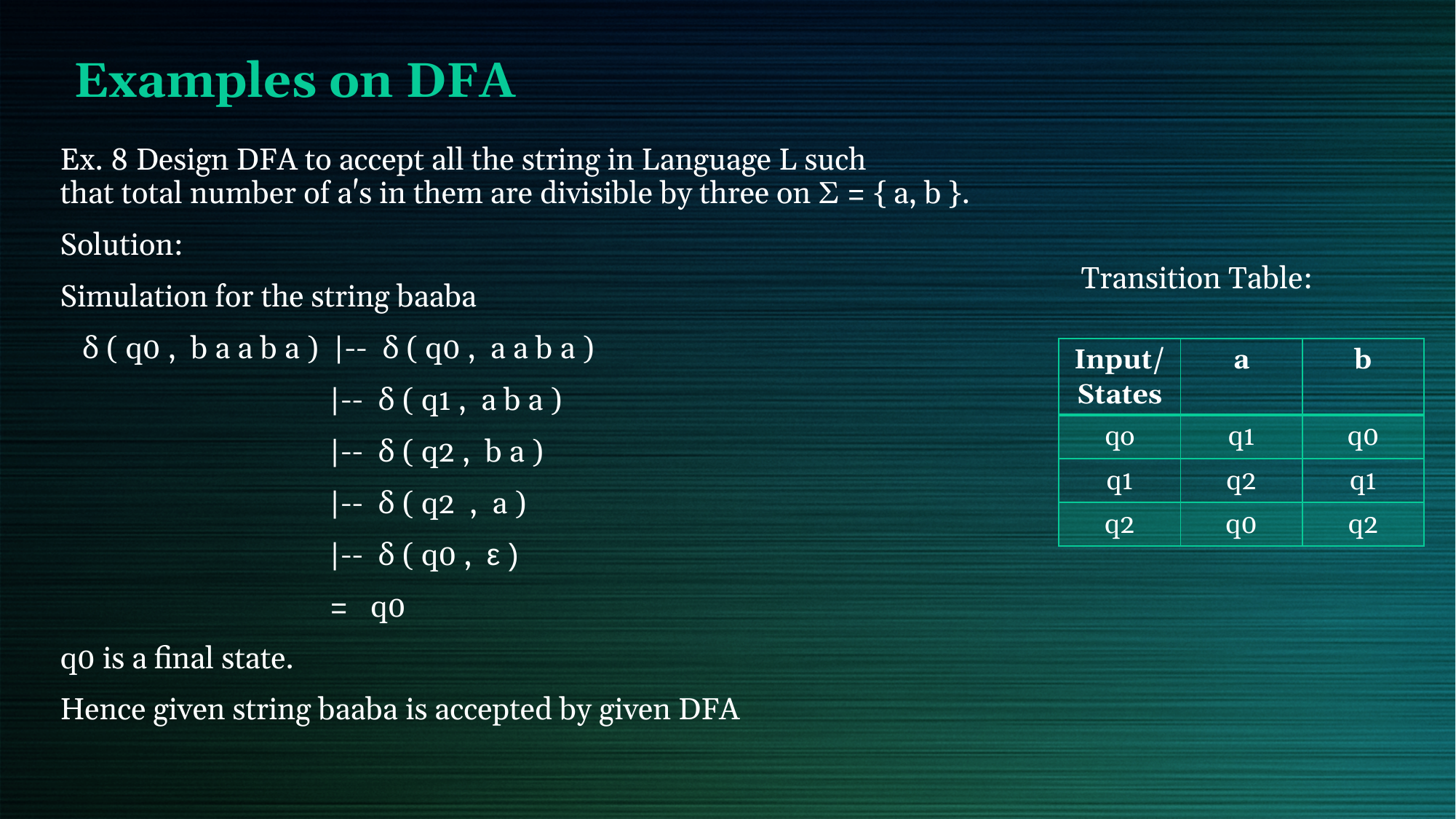

# Examples on DFA
Ex. 8 Design DFA to accept all the string in Language L such that total number of a's in them are divisible by three on Σ = { a, b }.
Solution:
Simulation for the string baaba
   δ ( q0 ,  b a a b a )  |--  δ ( q0 ,  a a b a )
                                     |--  δ ( q1 ,  a b a )
                                     |--  δ ( q2 ,  b a )
                                     |--  δ ( q2  ,  a )
                                     |--  δ ( q0 ,  ε )
                                     =   q0
q0 is a final state.
Hence given string baaba is accepted by given DFA
Transition Table:
| Input/States | a | b |
| --- | --- | --- |
| qo | q1 | q0 |
| q1 | q2 | q1 |
| q2 | q0 | q2 |